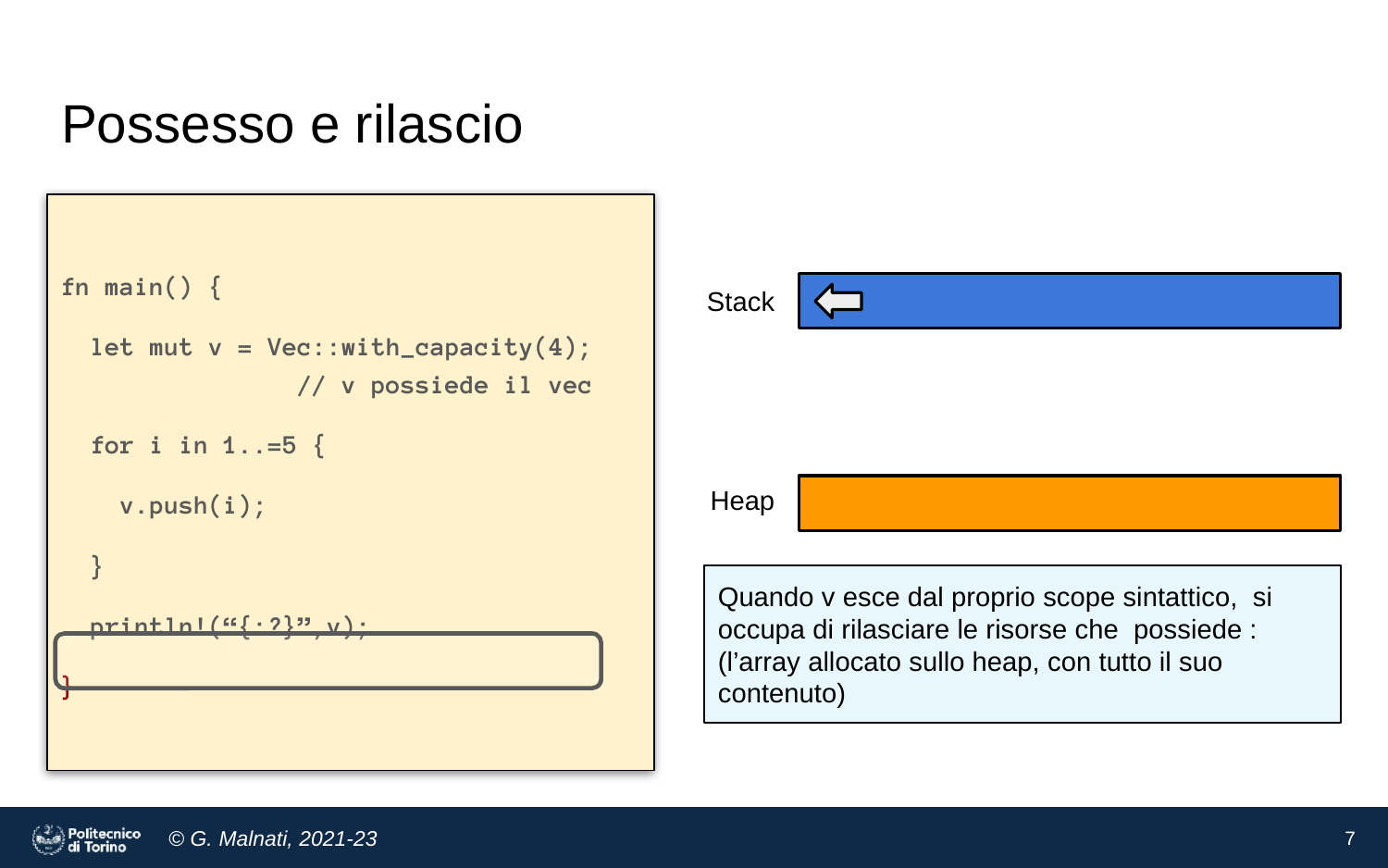

# Possesso e rilascio

fn main() {
  let mut v = Vec::with_capacity(4);
                // v possiede il vec
  for i in 1..=5 {
    v.push(i);
  }
  println!(“{:?}”,v);
}

Stack

Heap

Quando v esce dal proprio scope sintattico,  si occupa di rilasciare le risorse che  possiede :
(l’array allocato sullo heap, con tutto il suo contenuto)

7